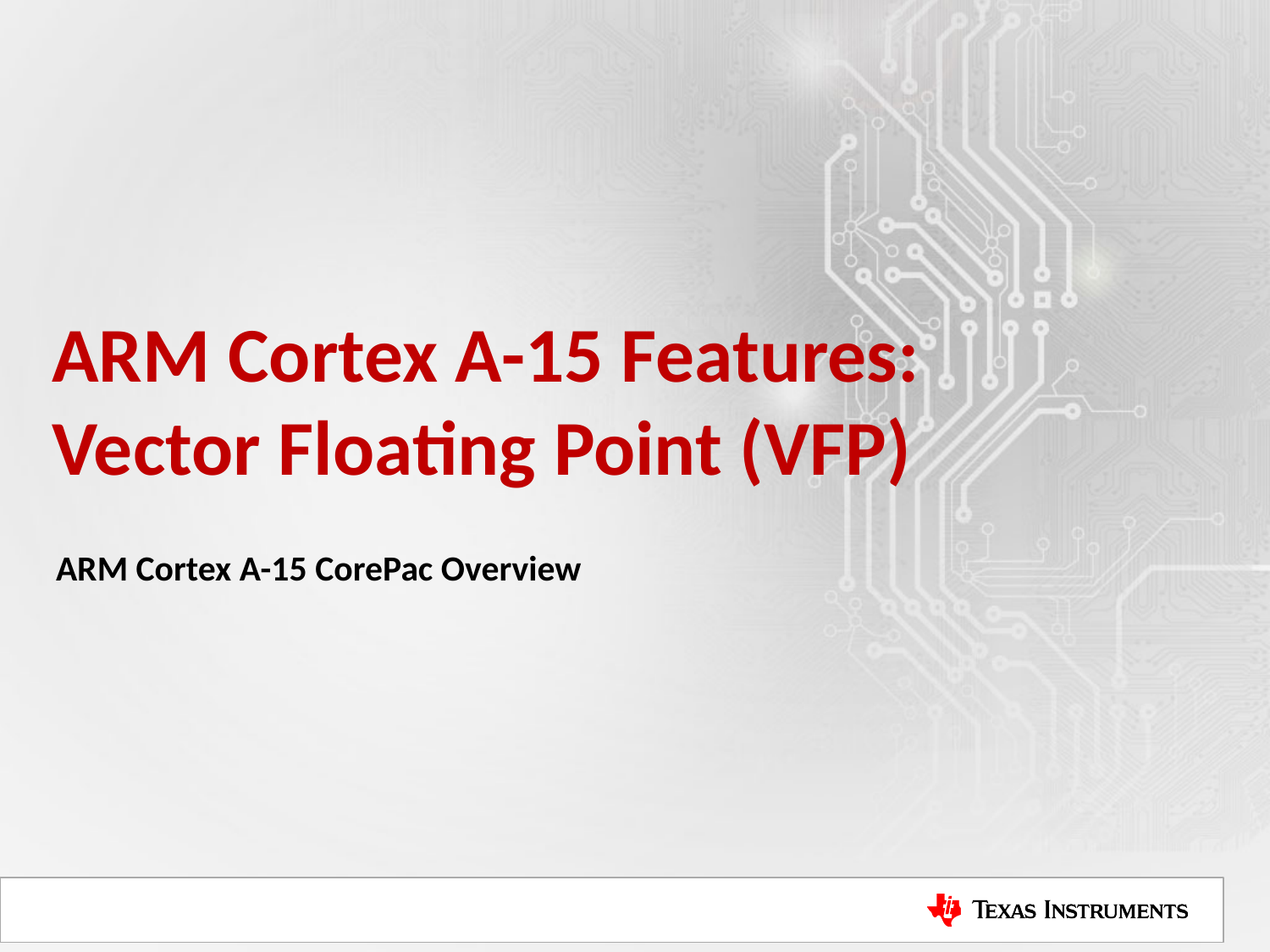

# ARM Cortex A-15 Features: Vector Floating Point (VFP)
ARM Cortex A-15 CorePac Overview